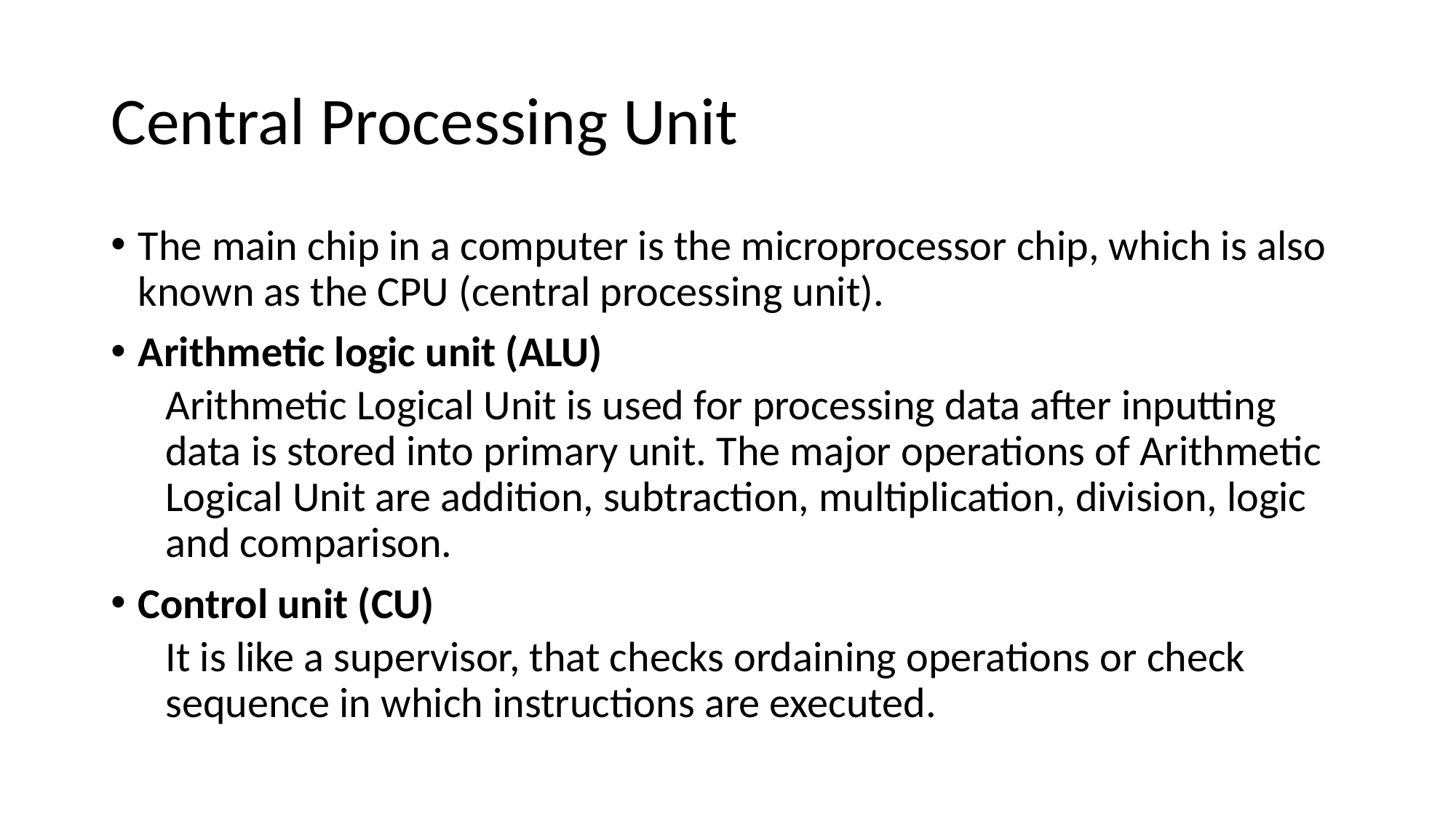

# Central Processing Unit
The main chip in a computer is the microprocessor chip, which is also known as the CPU (central processing unit).
Arithmetic logic unit (ALU)
Arithmetic Logical Unit is used for processing data after inputting data is stored into primary unit. The major operations of Arithmetic Logical Unit are addition, subtraction, multiplication, division, logic and comparison.
Control unit (CU)
It is like a supervisor, that checks ordaining operations or check sequence in which instructions are executed.